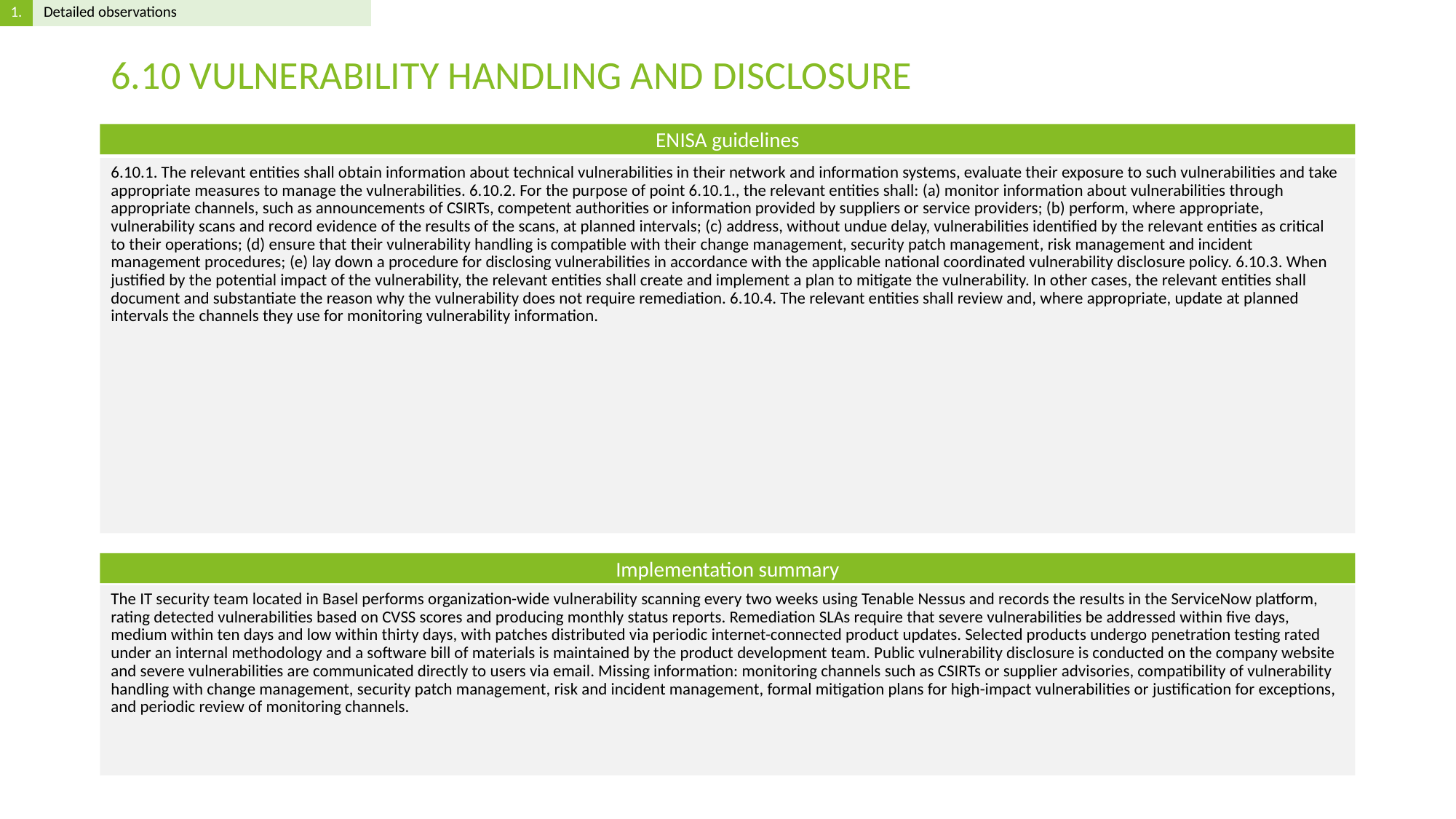

# 6.10 VULNERABILITY HANDLING AND DISCLOSURE
6.10.1. The relevant entities shall obtain information about technical vulnerabilities in their network and information systems, evaluate their exposure to such vulnerabilities and take appropriate measures to manage the vulnerabilities. 6.10.2. For the purpose of point 6.10.1., the relevant entities shall: (a) monitor information about vulnerabilities through appropriate channels, such as announcements of CSIRTs, competent authorities or information provided by suppliers or service providers; (b) perform, where appropriate, vulnerability scans and record evidence of the results of the scans, at planned intervals; (c) address, without undue delay, vulnerabilities identified by the relevant entities as critical to their operations; (d) ensure that their vulnerability handling is compatible with their change management, security patch management, risk management and incident management procedures; (e) lay down a procedure for disclosing vulnerabilities in accordance with the applicable national coordinated vulnerability disclosure policy. 6.10.3. When justified by the potential impact of the vulnerability, the relevant entities shall create and implement a plan to mitigate the vulnerability. In other cases, the relevant entities shall document and substantiate the reason why the vulnerability does not require remediation. 6.10.4. The relevant entities shall review and, where appropriate, update at planned intervals the channels they use for monitoring vulnerability information.
The IT security team located in Basel performs organization-wide vulnerability scanning every two weeks using Tenable Nessus and records the results in the ServiceNow platform, rating detected vulnerabilities based on CVSS scores and producing monthly status reports. Remediation SLAs require that severe vulnerabilities be addressed within five days, medium within ten days and low within thirty days, with patches distributed via periodic internet-connected product updates. Selected products undergo penetration testing rated under an internal methodology and a software bill of materials is maintained by the product development team. Public vulnerability disclosure is conducted on the company website and severe vulnerabilities are communicated directly to users via email. Missing information: monitoring channels such as CSIRTs or supplier advisories, compatibility of vulnerability handling with change management, security patch management, risk and incident management, formal mitigation plans for high-impact vulnerabilities or justification for exceptions, and periodic review of monitoring channels.